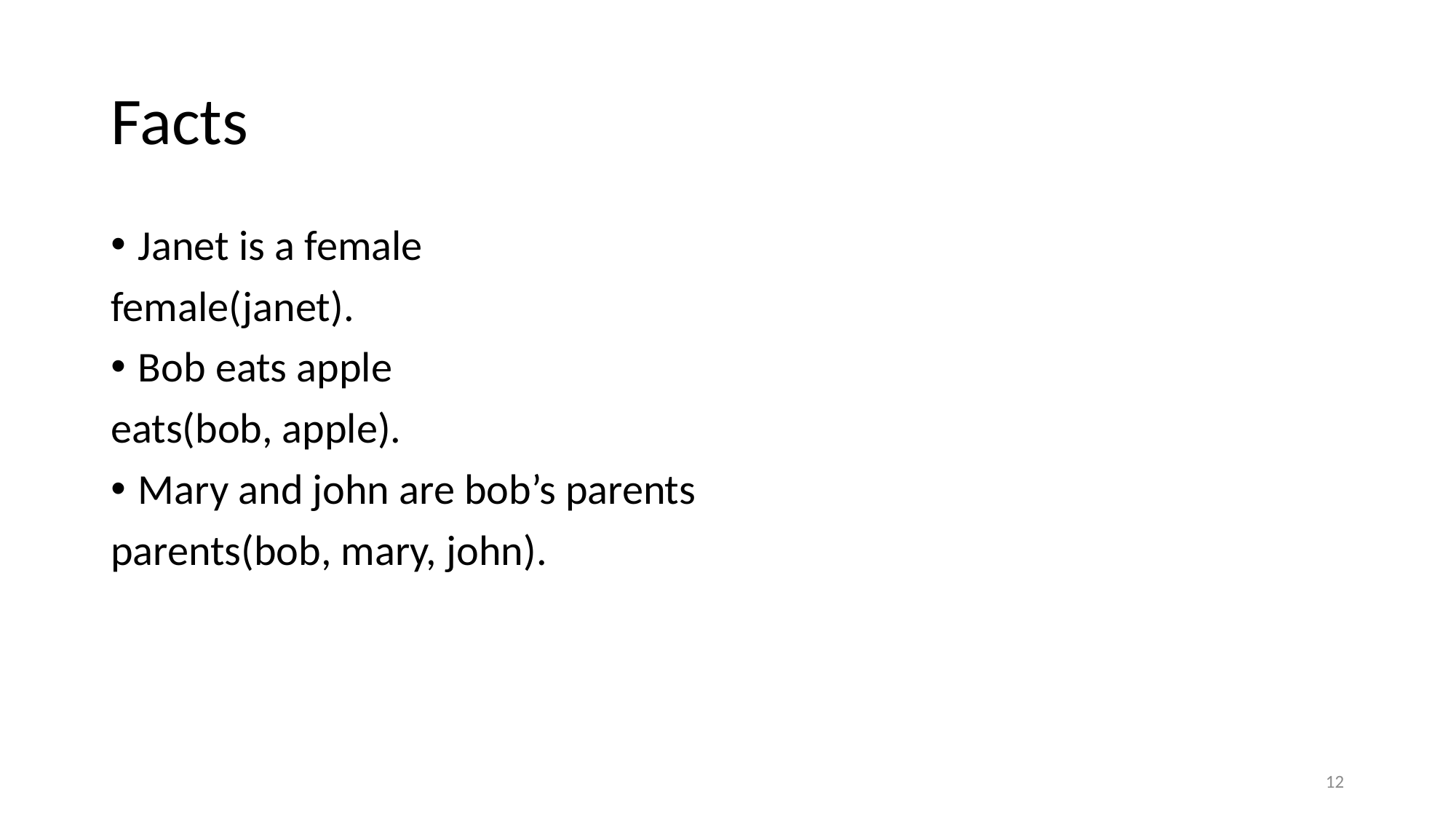

# Facts
Janet is a female
female(janet).
Bob eats apple
eats(bob, apple).
Mary and john are bob’s parents
parents(bob, mary, john).
12